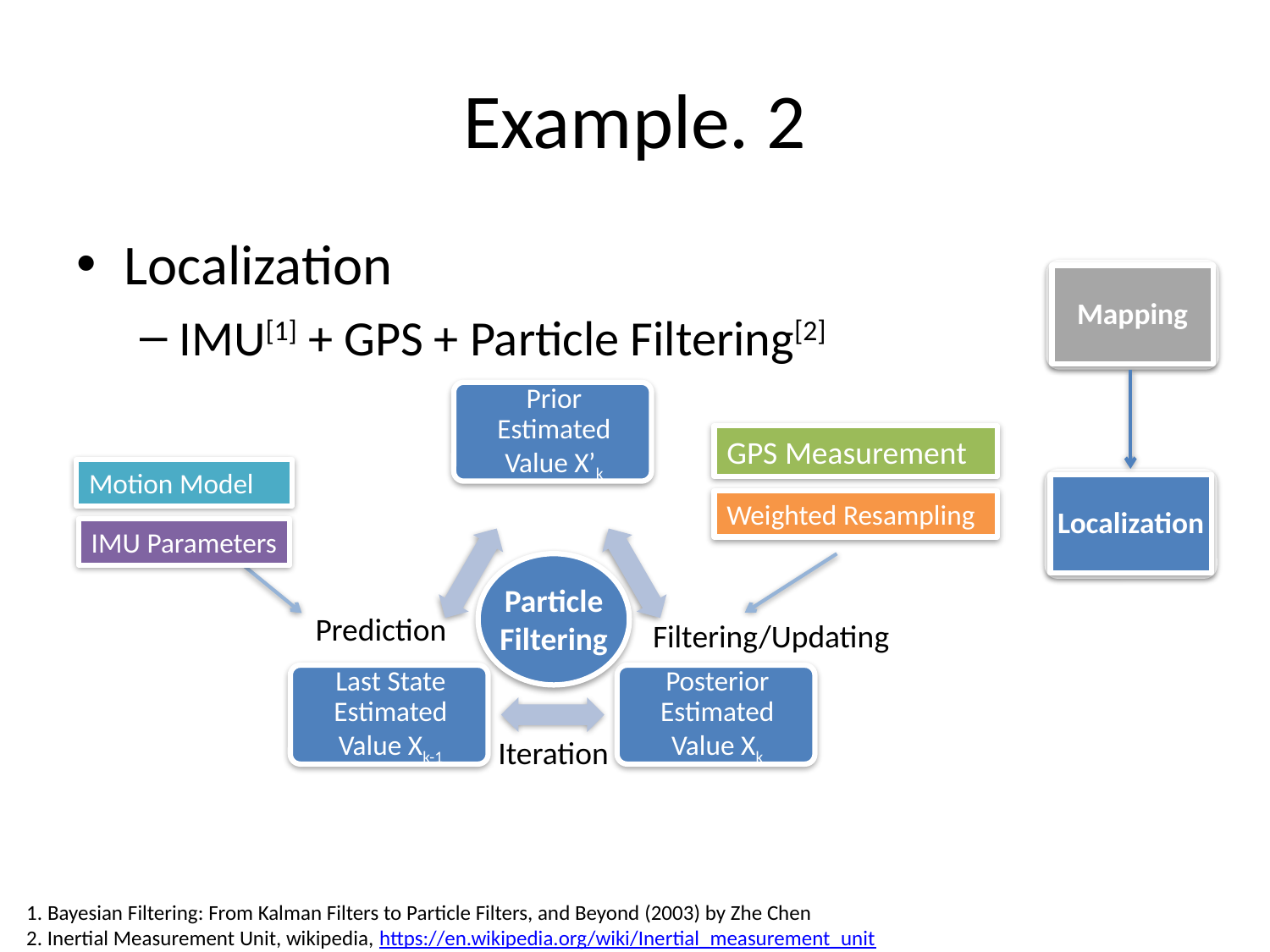

# Example. 2
Localization
IMU[1] + GPS + Particle Filtering[2]

Mapping
Prior Estimated Value X’k

Posterior Estimated Value Xk

Last State Estimated Value Xk-1

GPS Measurement
Motion Model

Localization
Weighted Resampling
IMU Parameters

Particle Filtering
Prediction
Filtering/Updating
Iteration
1. Bayesian Filtering: From Kalman Filters to Particle Filters, and Beyond (2003) by Zhe Chen
2. Inertial Measurement Unit, wikipedia, https://en.wikipedia.org/wiki/Inertial_measurement_unit